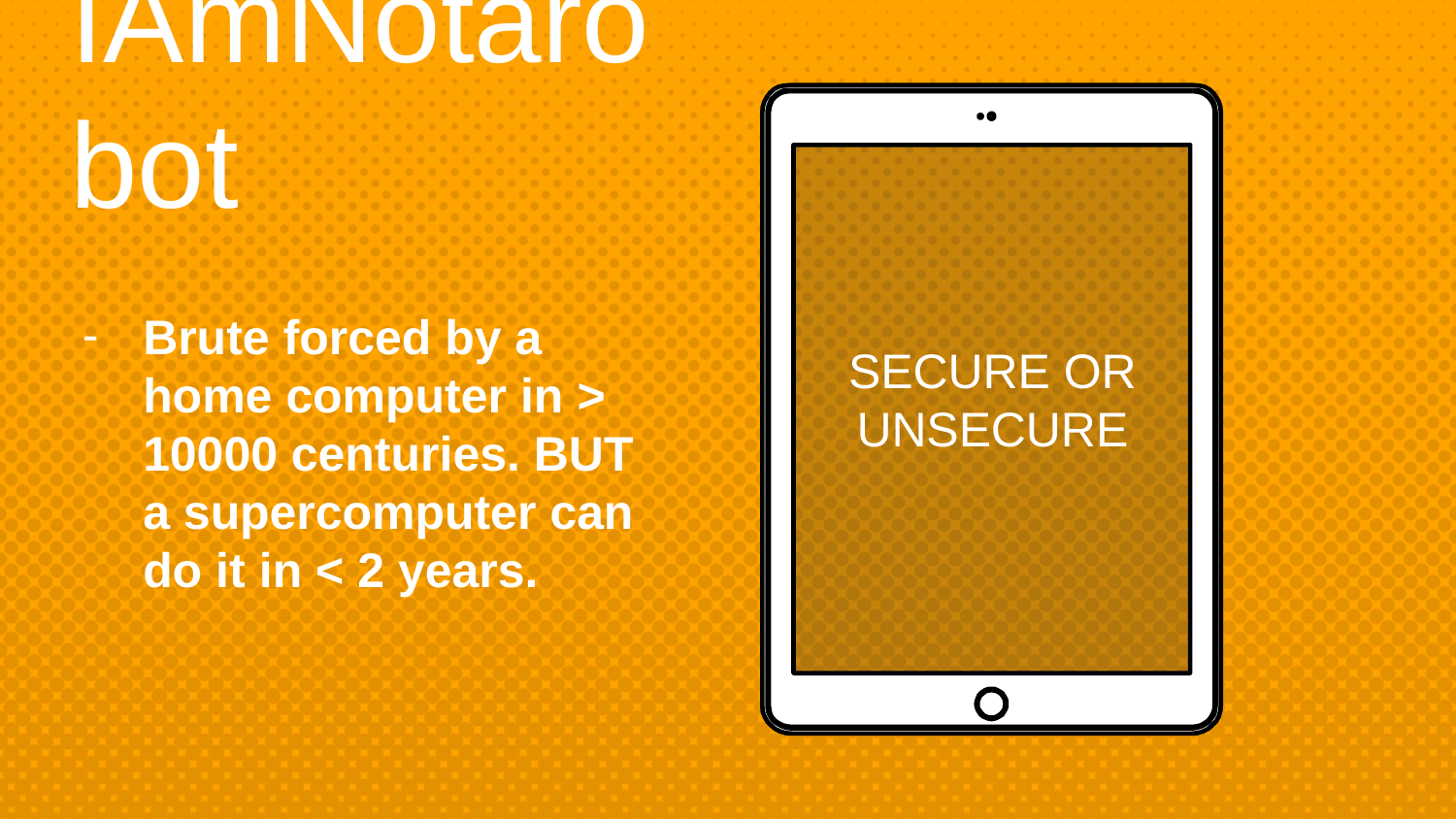

IAmNotarobot

SECURE OR UNSECURE

Brute forced by a home computer in > 10000 centuries. BUT a supercomputer can do it in < 2 years.